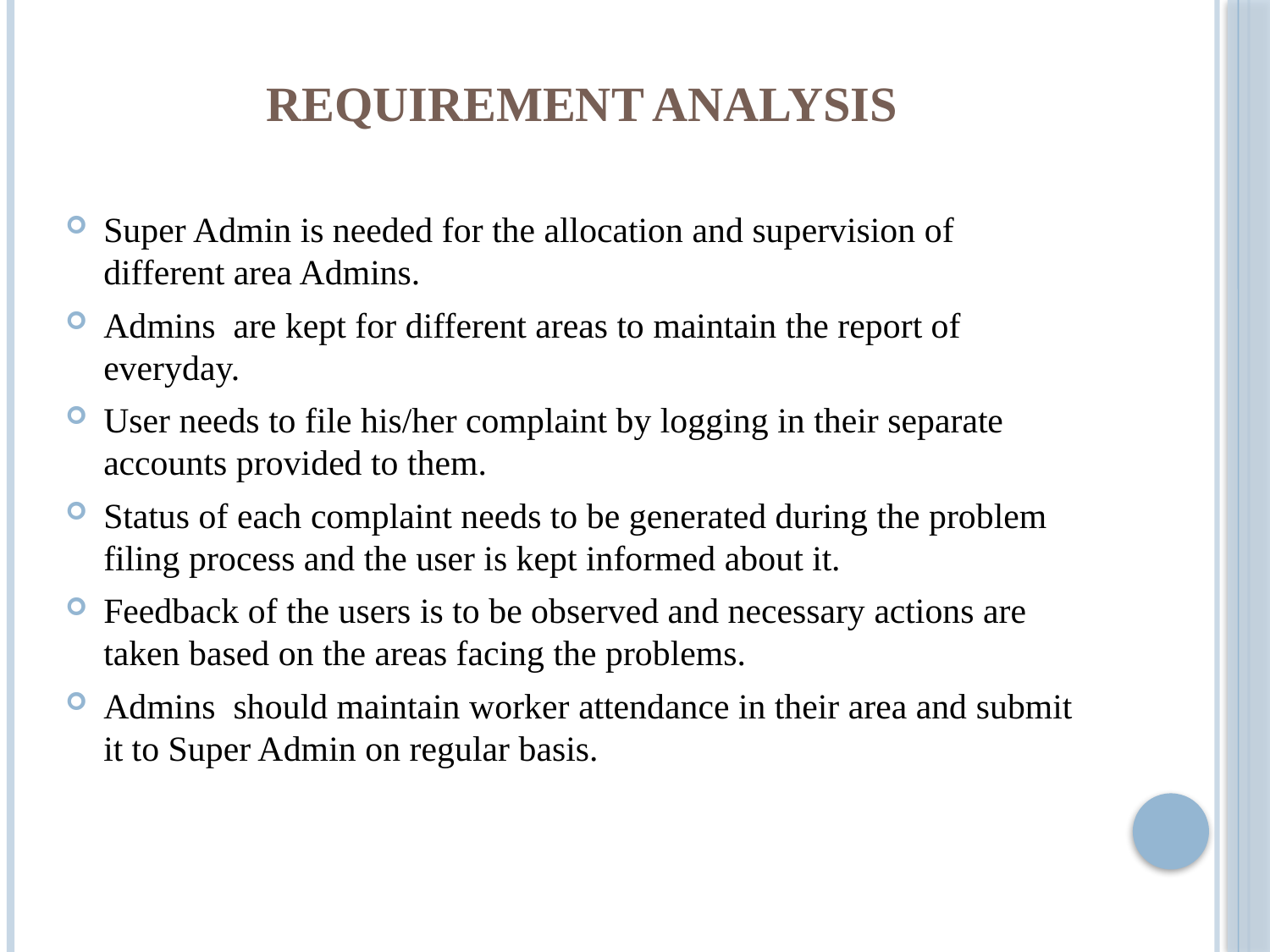

# Requirement Analysis

Super Admin is needed for the allocation and supervision of different area Admins.
Admins  are kept for different areas to maintain the report of everyday.
User needs to file his/her complaint by logging in their separate accounts provided to them.
Status of each complaint needs to be generated during the problem filing process and the user is kept informed about it.
Feedback of the users is to be observed and necessary actions are taken based on the areas facing the problems.
Admins  should maintain worker attendance in their area and submit it to Super Admin on regular basis.